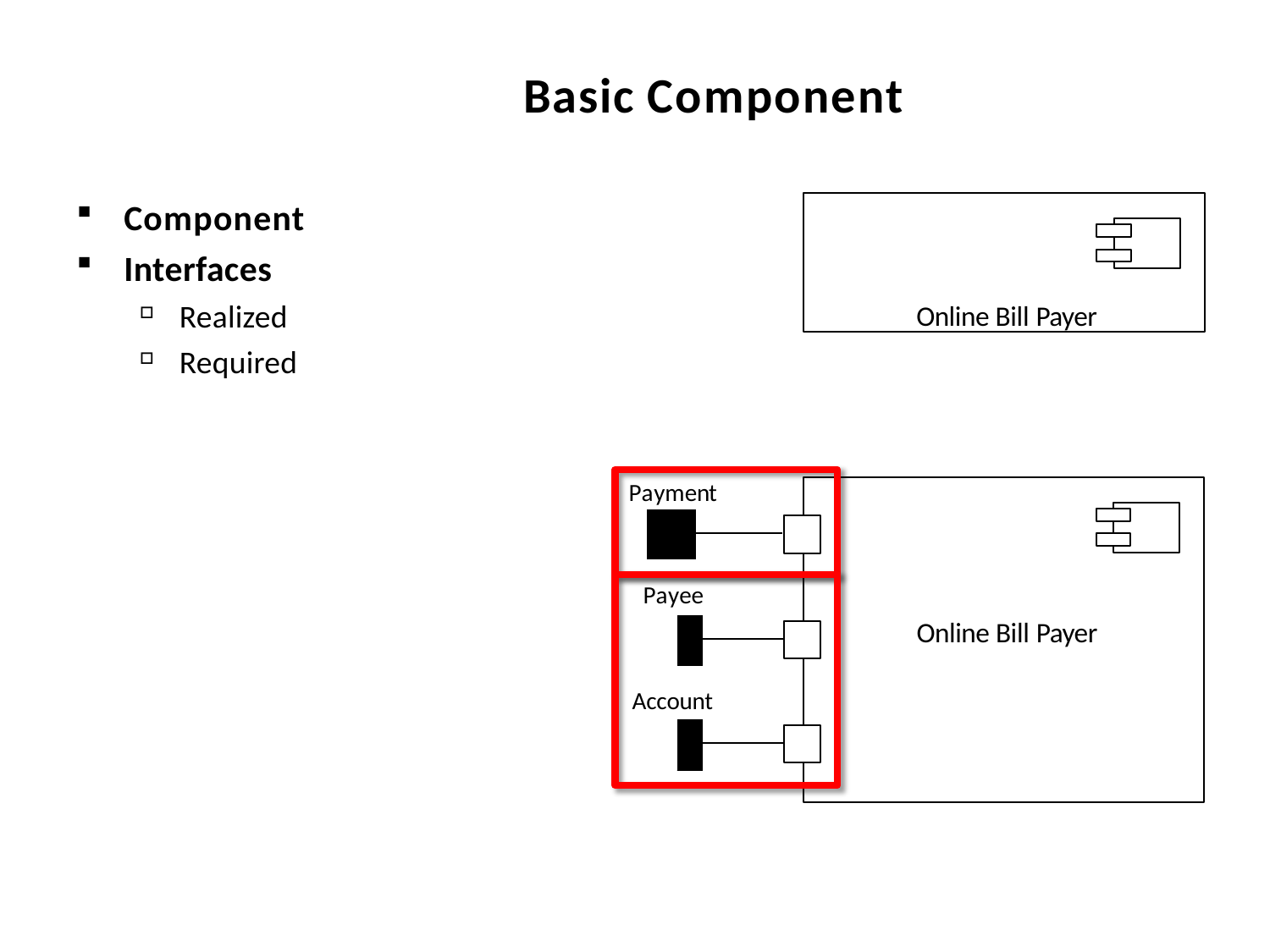

# Basic Component

Online Bill Payer
Component
Interfaces
Realized
Required

Payment

Payee

Online Bill Payer

Account